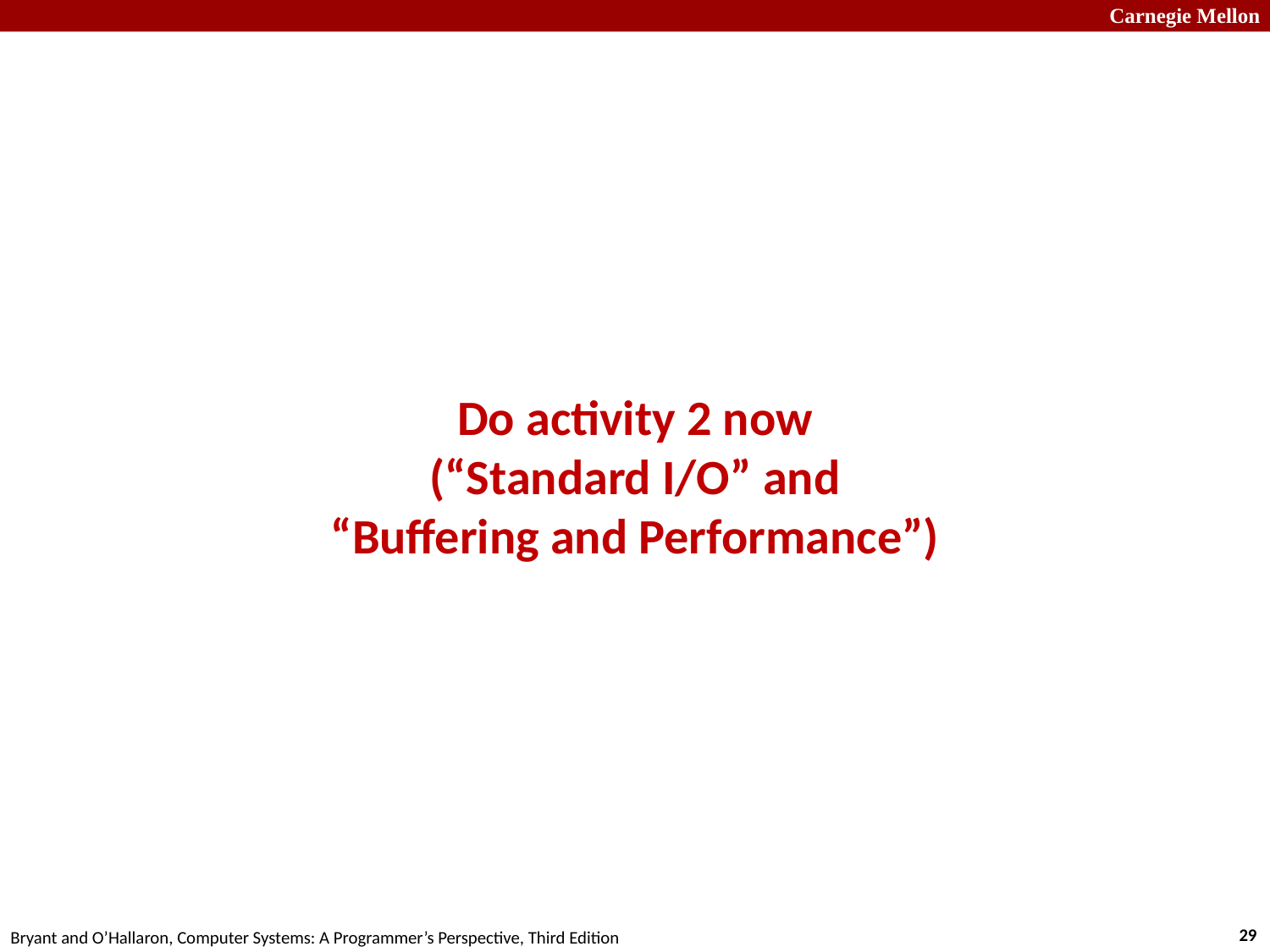

Do activity 2 now
(“Standard I/O” and “Buffering and Performance”)